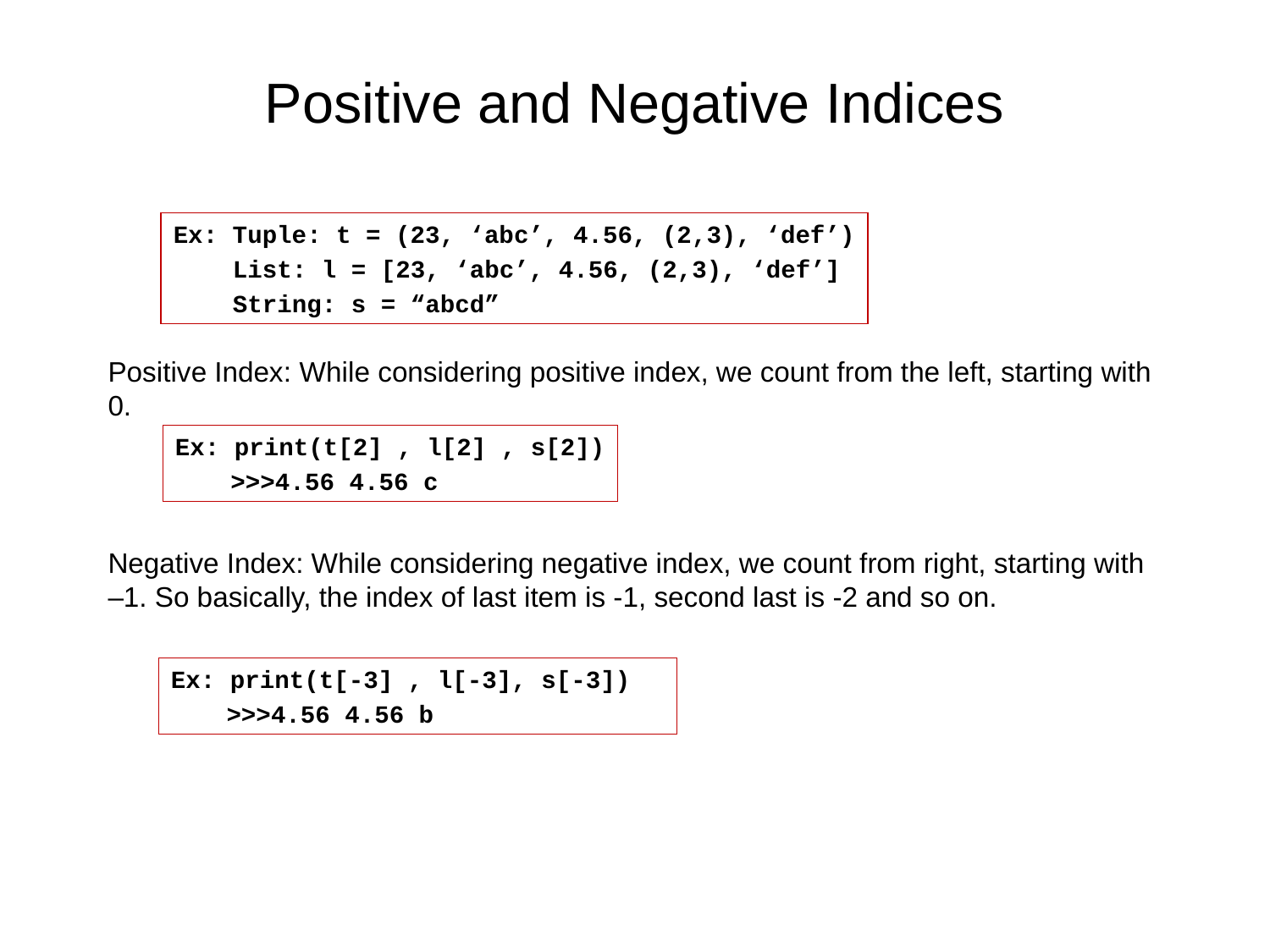

# Positive and Negative Indices

Positive Index: While considering positive index, we count from the left, starting with 0.

Negative Index: While considering negative index, we count from right, starting with –1. So basically, the index of last item is -1, second last is -2 and so on.
Ex: Tuple: t = (23, ‘abc’, 4.56, (2,3), ‘def’)
    List: l = [23, ‘abc’, 4.56, (2,3), ‘def’]
    String: s = “abcd”
Ex: print(t[2] , l[2] , s[2])
>>>4.56 4.56 c
Ex: print(t[-3] , l[-3], s[-3])
>>>4.56 4.56 b